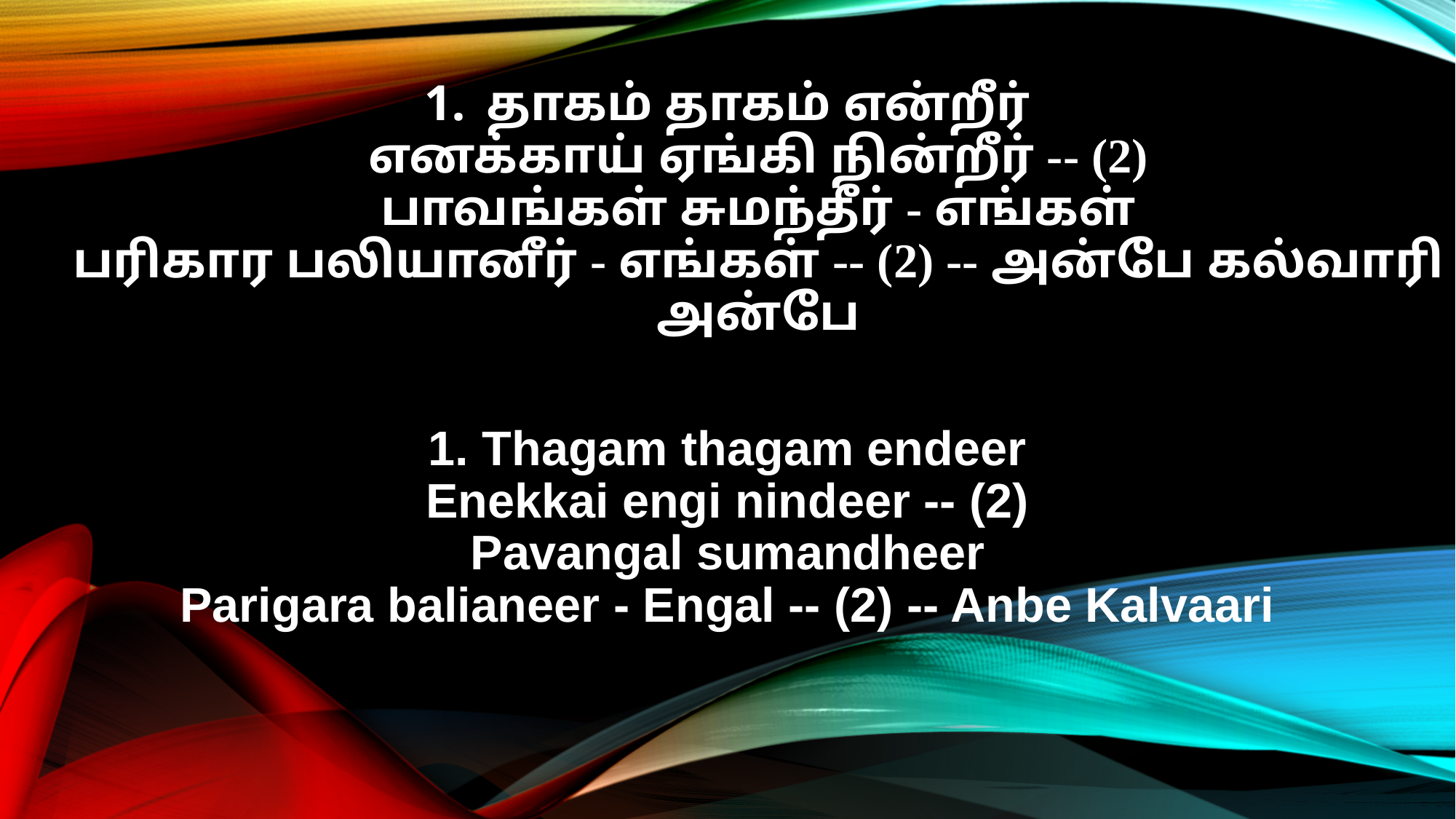

தாகம் தாகம் என்றீர்
எனக்காய் ஏங்கி நின்றீர் -- (2)
பாவங்கள் சுமந்தீர் - எங்கள்
பரிகார பலியானீர் - எங்கள் -- (2) -- அன்பே கல்வாரி அன்பே

1. Thagam thagam endeer
Enekkai engi nindeer -- (2)
Pavangal sumandheer
Parigara balianeer - Engal -- (2) -- Anbe Kalvaari